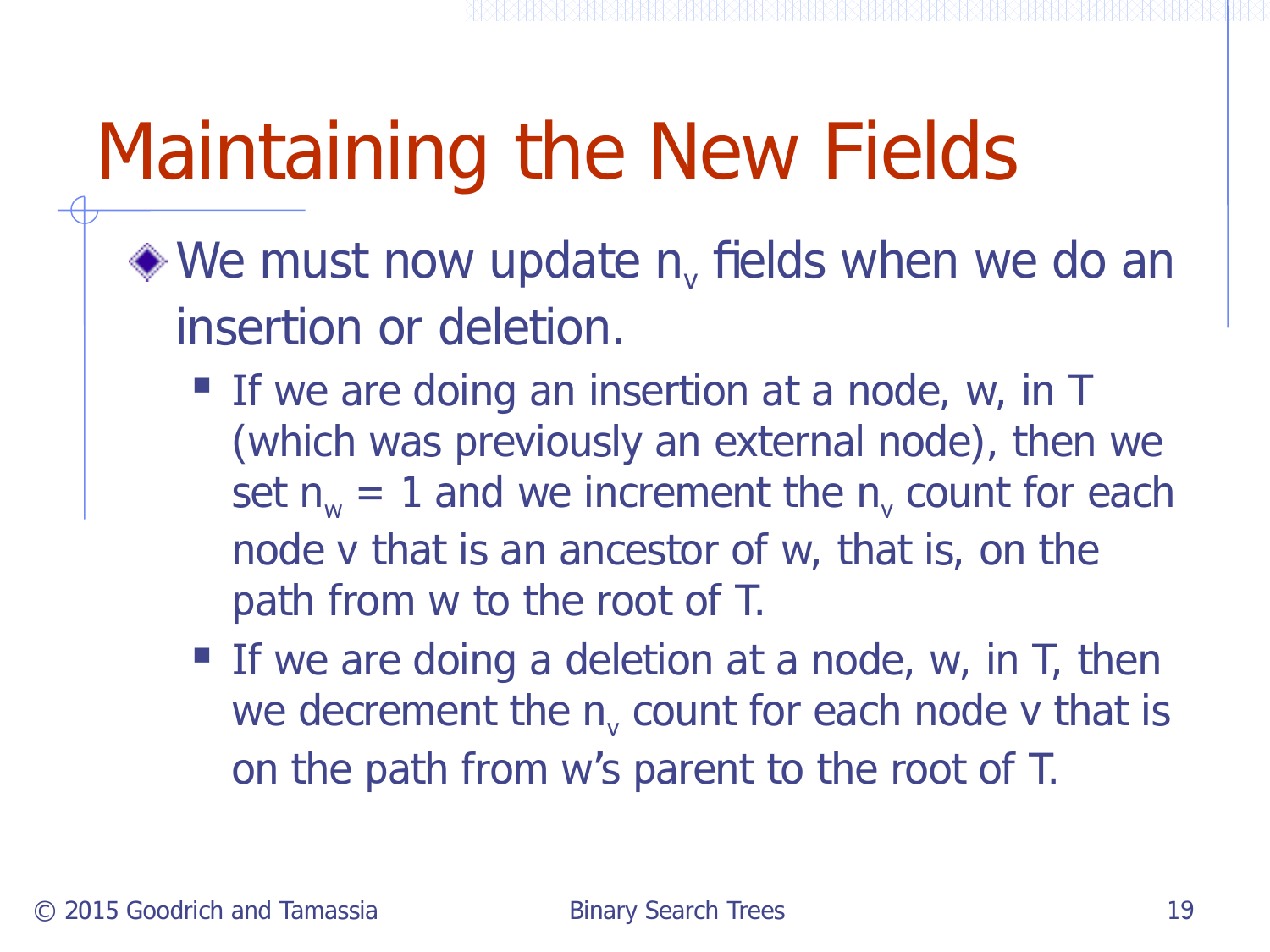

# Maintaining the New Fields
We must now update nv fields when we do an insertion or deletion.
If we are doing an insertion at a node, w, in T (which was previously an external node), then we set nw = 1 and we increment the nv count for each node v that is an ancestor of w, that is, on the path from w to the root of T.
If we are doing a deletion at a node, w, in T, then we decrement the nv count for each node v that is on the path from w’s parent to the root of T.

© 2015 Goodrich and Tamassia
Binary Search Trees
19